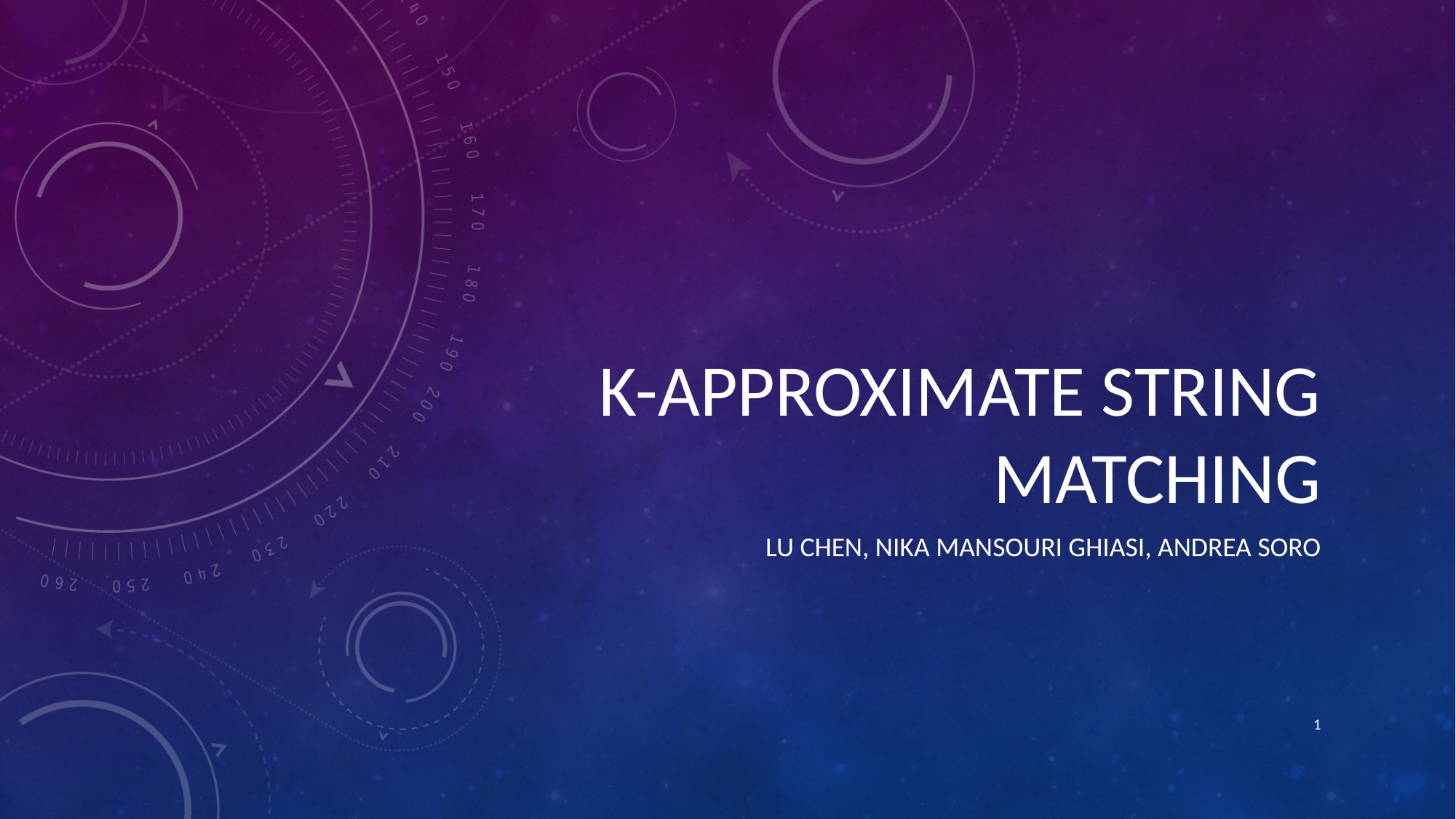

# K-Approximate String matching
Lu chen, Nika Mansouri ghiasi, Andrea Soro
1